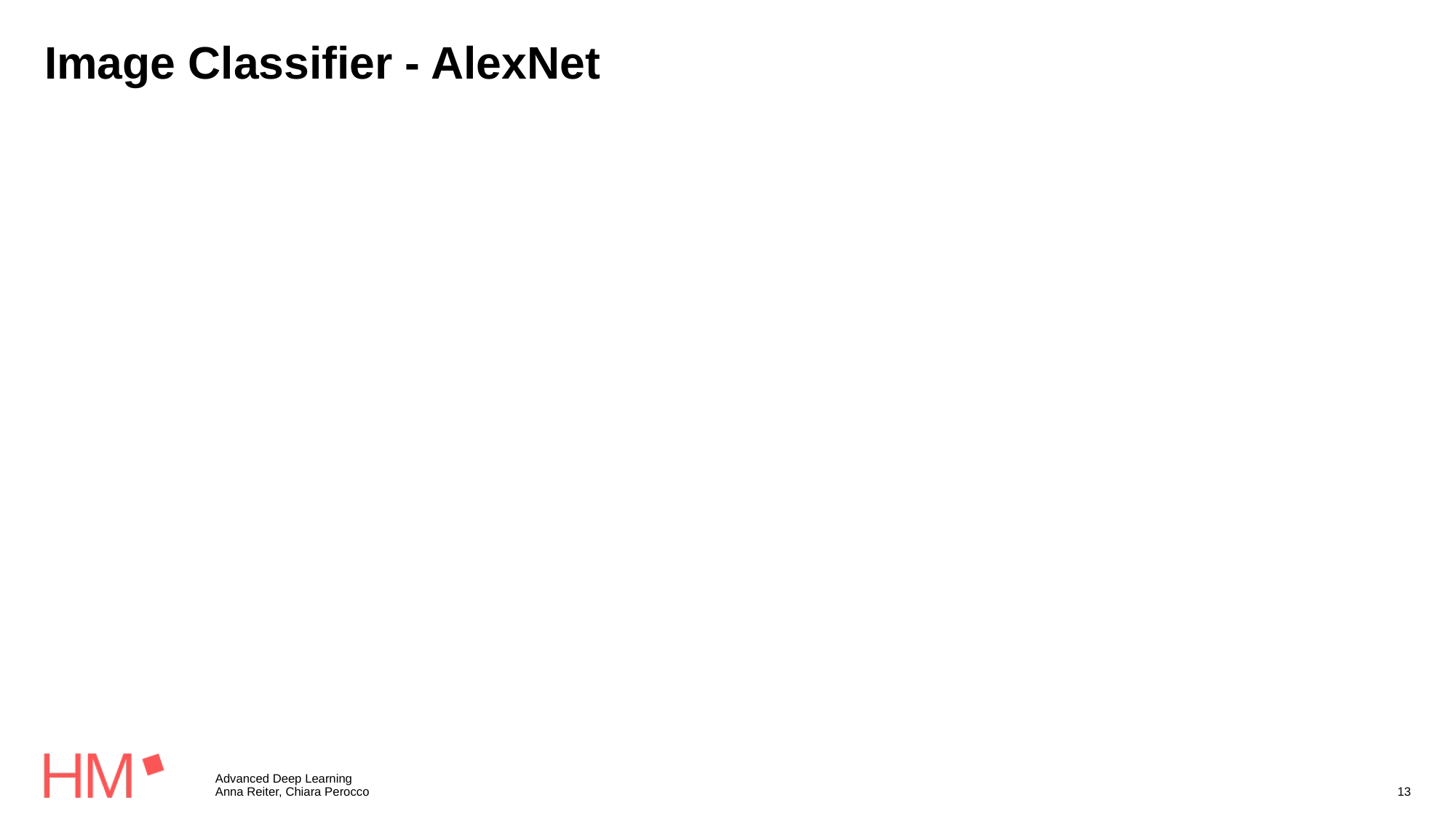

# Image Classifier - AlexNet

Advanced Deep Learning
Anna Reiter, Chiara Perocco
13